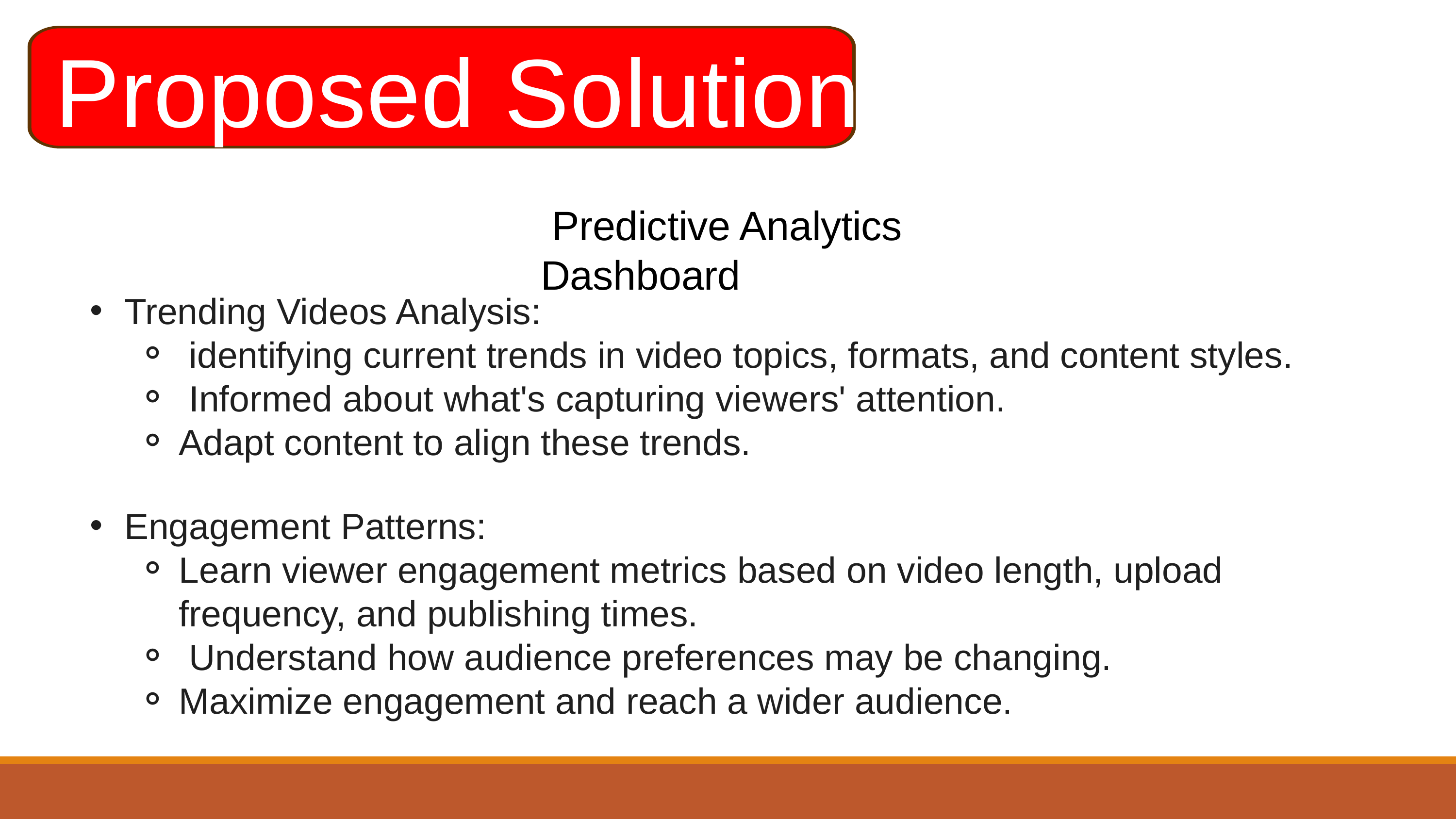

Proposed ﻿Solution
​​ Predictive Analytics Dashboard
Trending Videos Analysis:
 identifying current trends in video topics, formats, and content styles.
 Informed about what's capturing viewers' attention.
Adapt content to align these trends.
Engagement Patterns:
Learn viewer engagement metrics based on video length, upload frequency, and publishing times.
 Understand how audience preferences may be changing.
Maximize engagement and reach a wider audience.